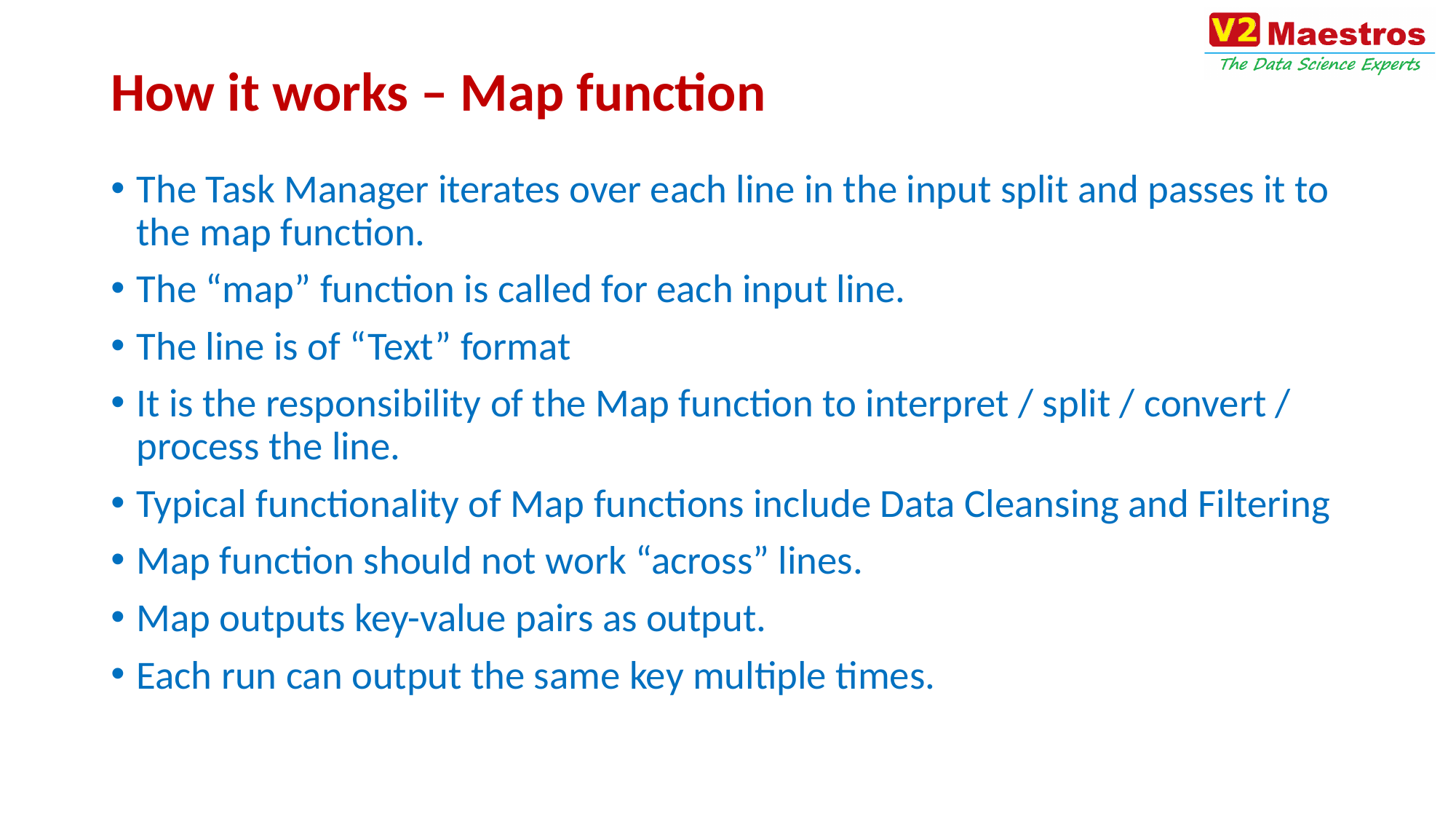

# How it works – Map function
The Task Manager iterates over each line in the input split and passes it to the map function.
The “map” function is called for each input line.
The line is of “Text” format
It is the responsibility of the Map function to interpret / split / convert / process the line.
Typical functionality of Map functions include Data Cleansing and Filtering
Map function should not work “across” lines.
Map outputs key-value pairs as output.
Each run can output the same key multiple times.